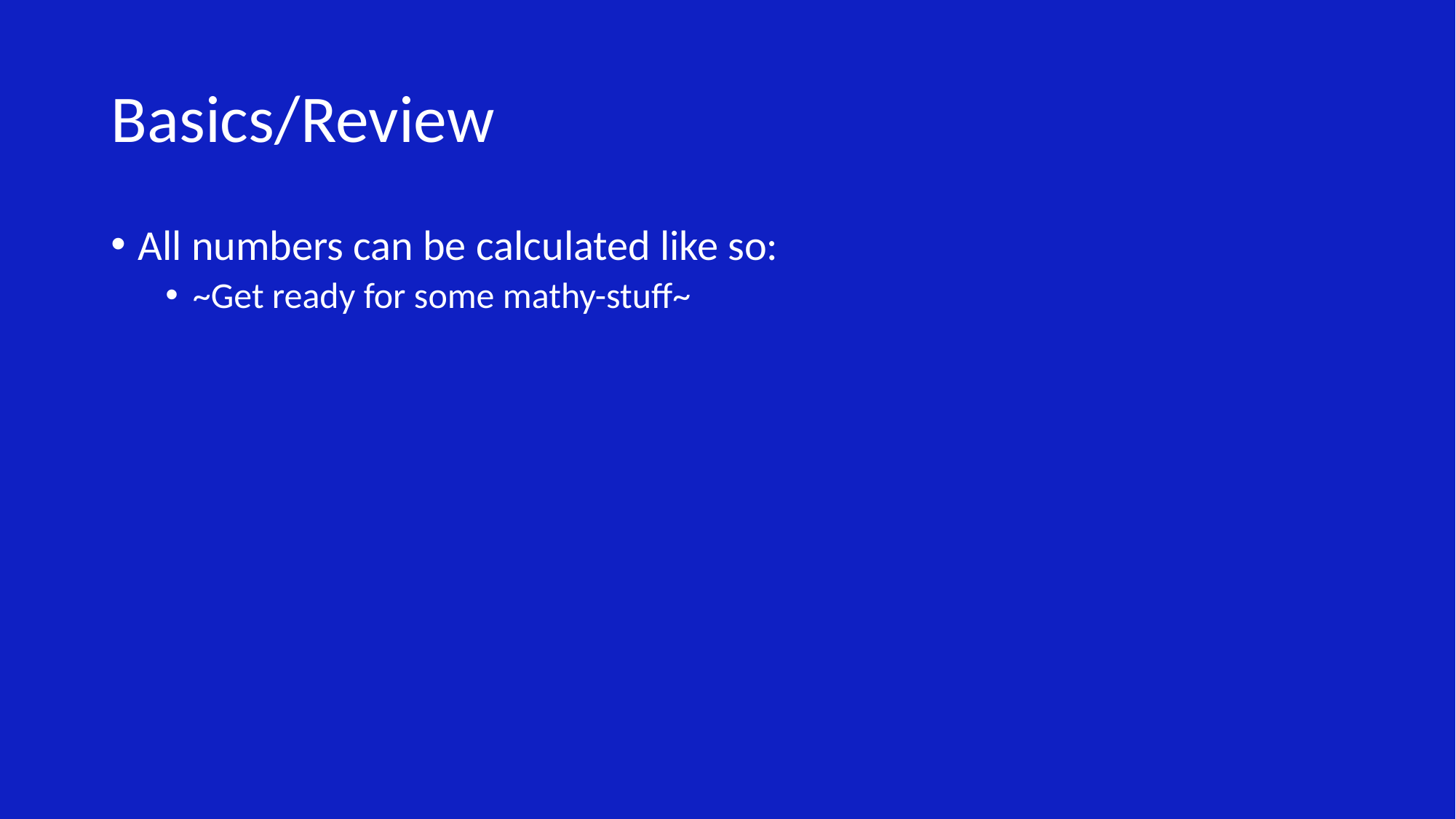

# Basics/Review
All numbers can be calculated like so:
~Get ready for some mathy-stuff~